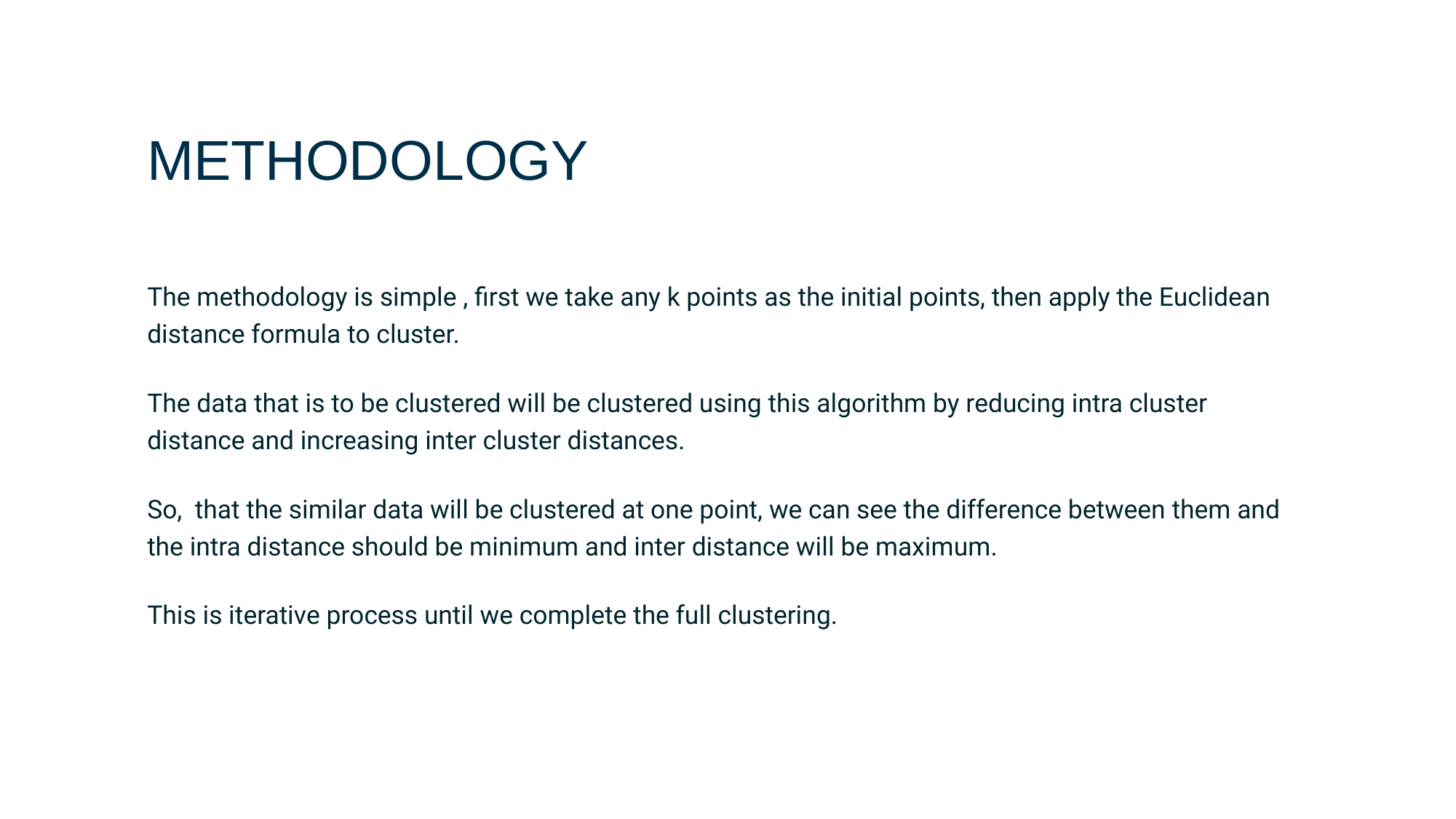

# METHODOLOGY
The methodology is simple , first we take any k points as the initial points, then apply the Euclidean distance formula to cluster.
The data that is to be clustered will be clustered using this algorithm by reducing intra cluster distance and increasing inter cluster distances.
So,  that the similar data will be clustered at one point, we can see the difference between them and the intra distance should be minimum and inter distance will be maximum.
This is iterative process until we complete the full clustering.